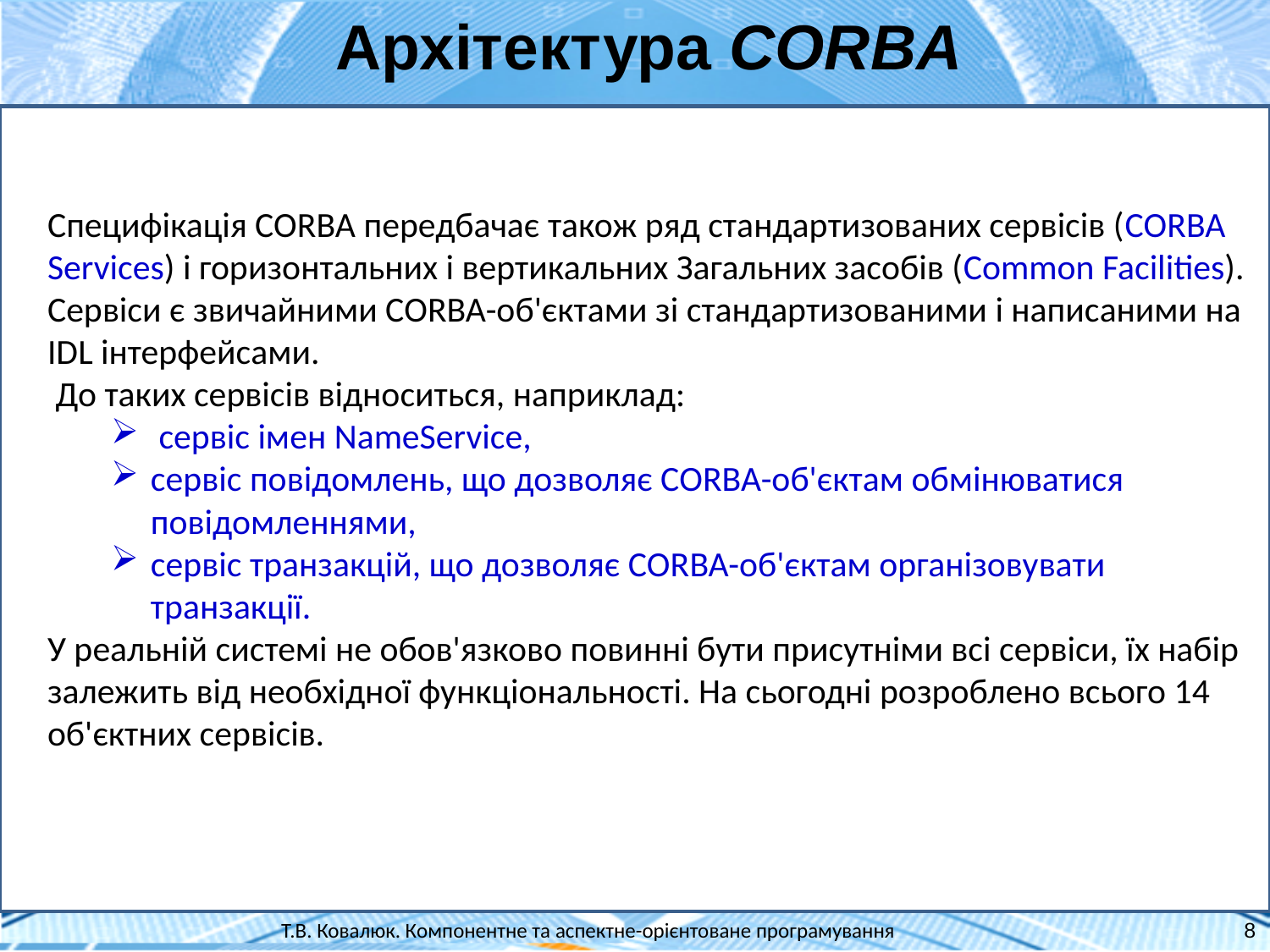

Архітектура CORBA
Специфікація CORBA передбачає також ряд стандартизованих сервісів (CORBA Services) і горизонтальних і вертикальних Загальних засобів (Common Facilities).
Сервіси є звичайними CORBA-об'єктами зі стандартизованими і написаними на IDL інтерфейсами.
 До таких сервісів відноситься, наприклад:
 сервіс імен NameService,
сервіс повідомлень, що дозволяє CORBA-об'єктам обмінюватися повідомленнями,
сервіс транзакцій, що дозволяє CORBA-об'єктам організовувати транзакції.
У реальній системі не обов'язково повинні бути присутніми всі сервіси, їх набір залежить від необхідної функціональності. На сьогодні розроблено всього 14 об'єктних сервісів.
8